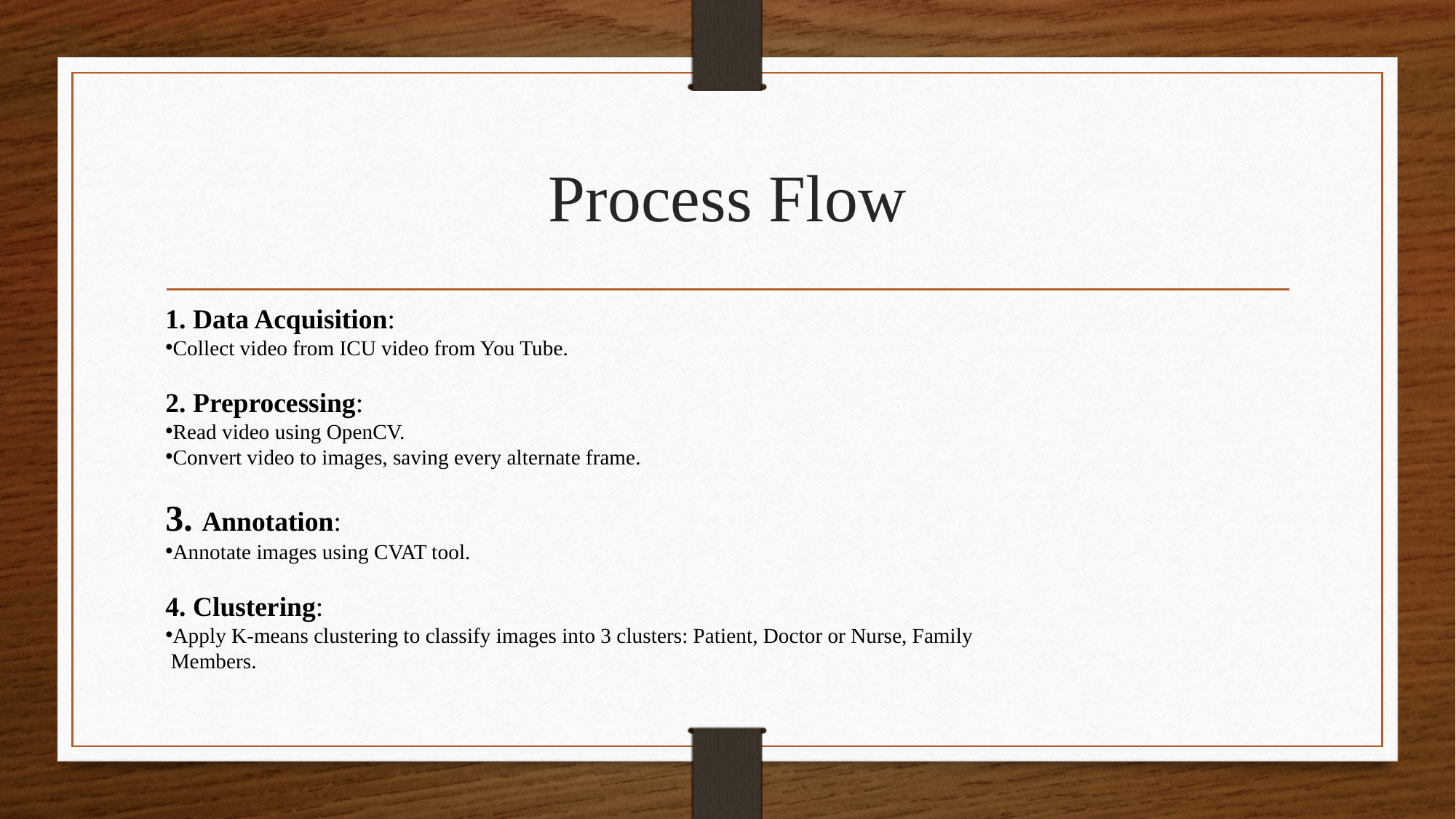

# Process Flow
1. Data Acquisition:
Collect video from ICU video from You Tube.

2. Preprocessing:
Read video using OpenCV.
Convert video to images, saving every alternate frame.

3. Annotation:
Annotate images using CVAT tool.

4. Clustering:
Apply K-means clustering to classify images into 3 clusters: Patient, Doctor or Nurse, Family
 Members.